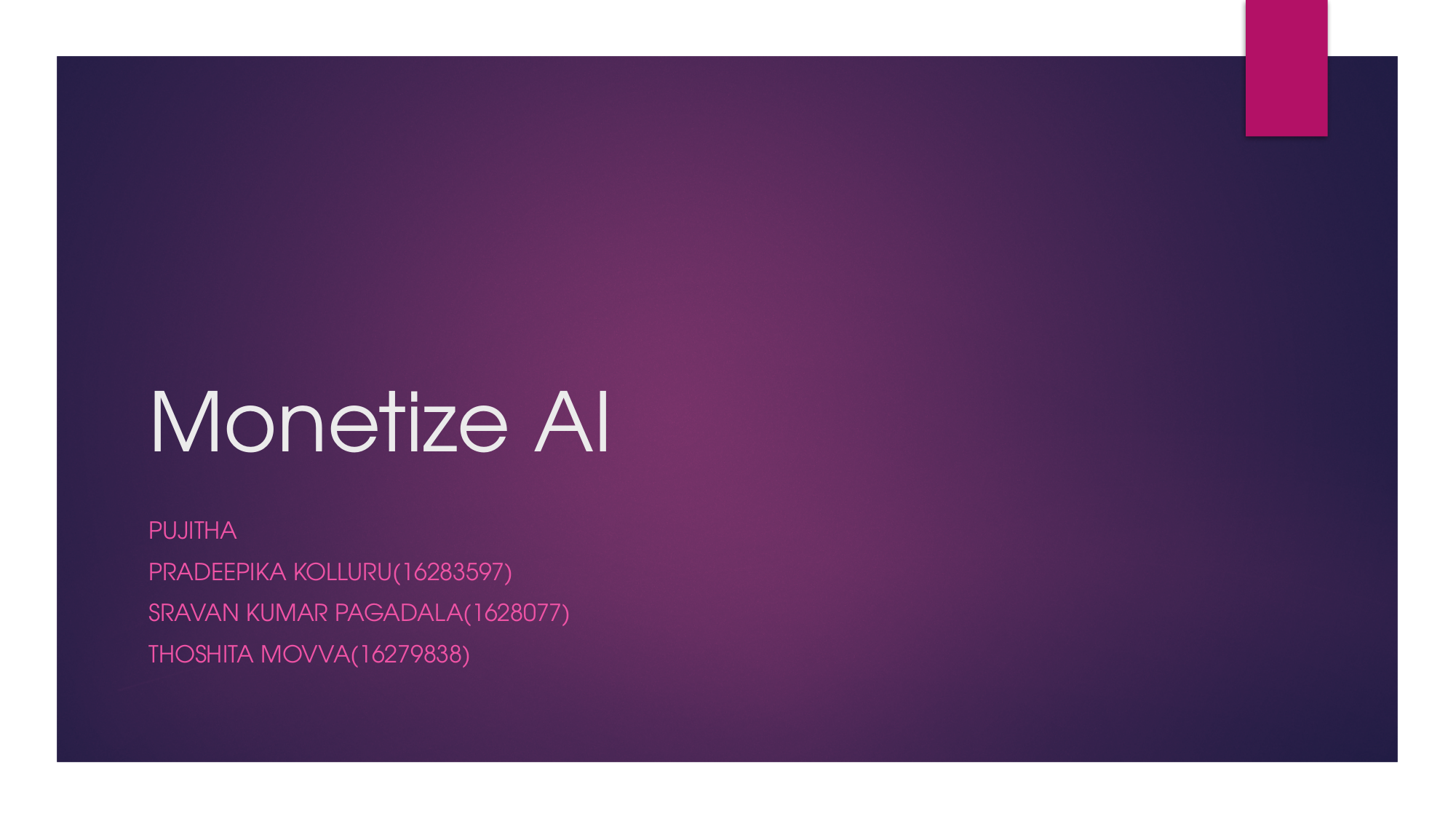

# Monetize AI
Pujitha
Pradeepika Kolluru(16283597)
Sravan Kumar pagadala(1628077)
Thoshita movva(16279838)